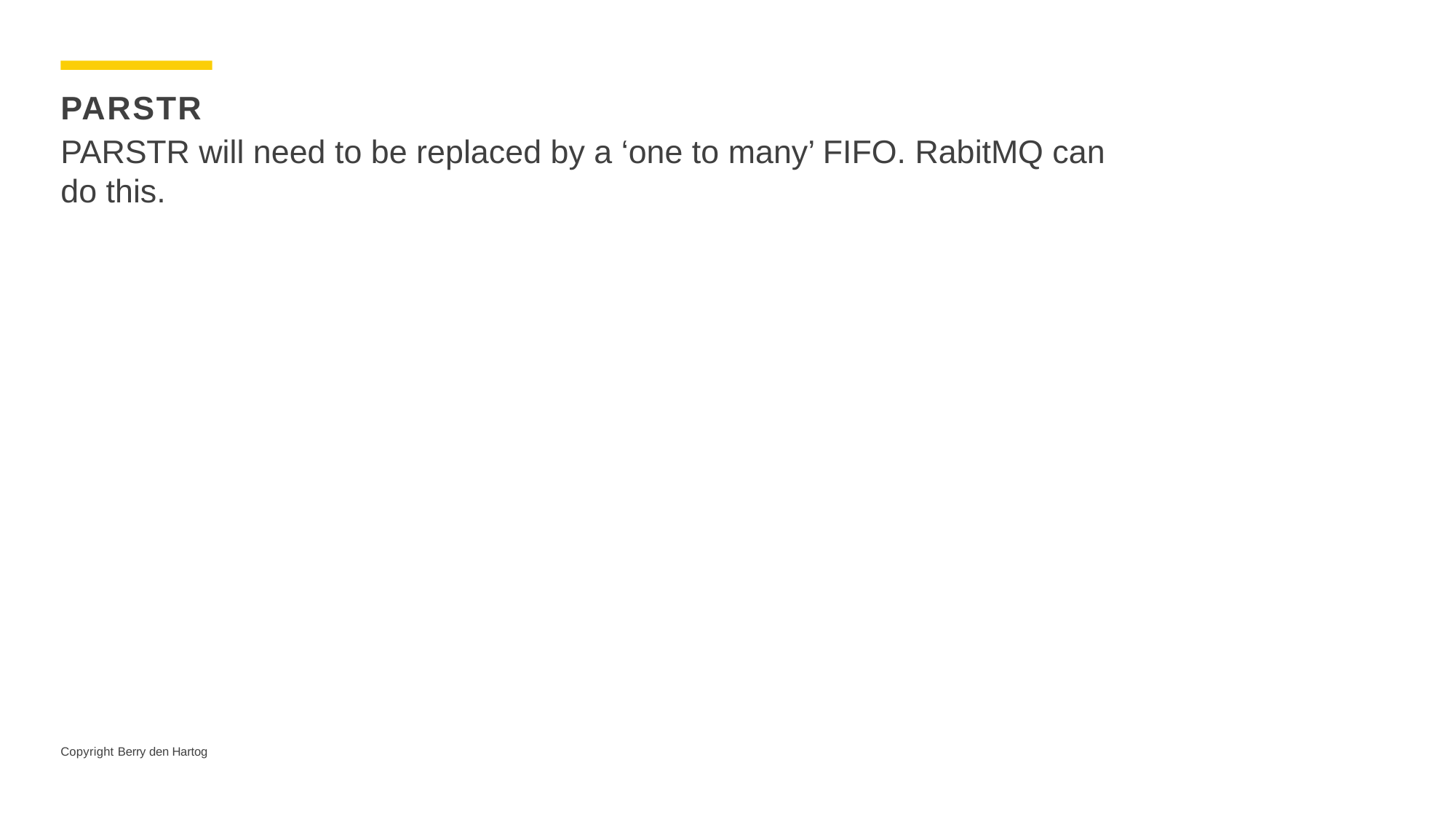

PARSTR
PARSTR will need to be replaced by a ‘one to many’ FIFO. RabitMQ can do this.
Copyright Berry den Hartog